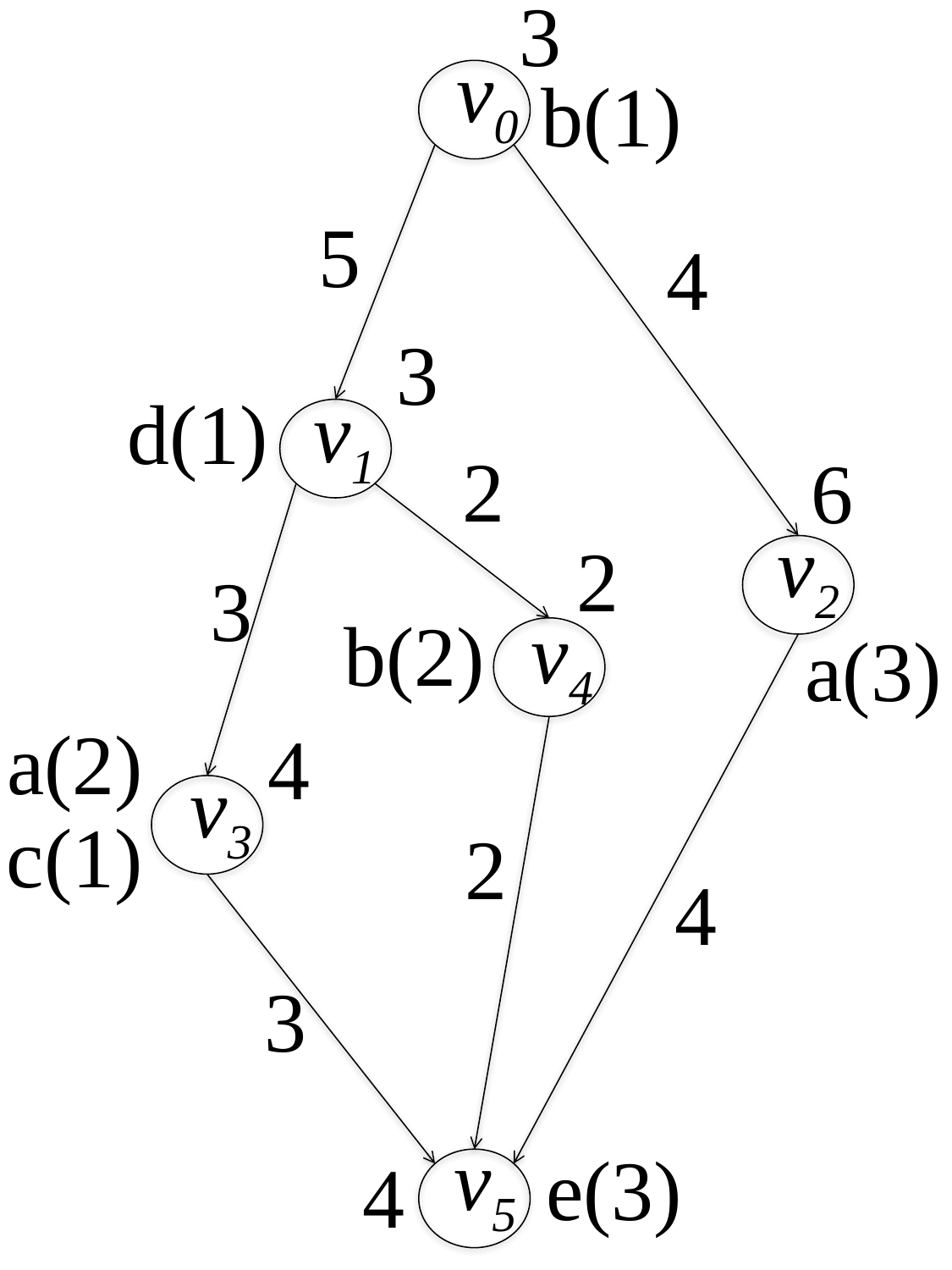

3
v0
b(1)

5
4
3
v1
d(1)

2
6
v2

2
3
v4

b(2)
a(3)
a(2)
4
v3

c(1)
2
4
3
v5

e(3)
4